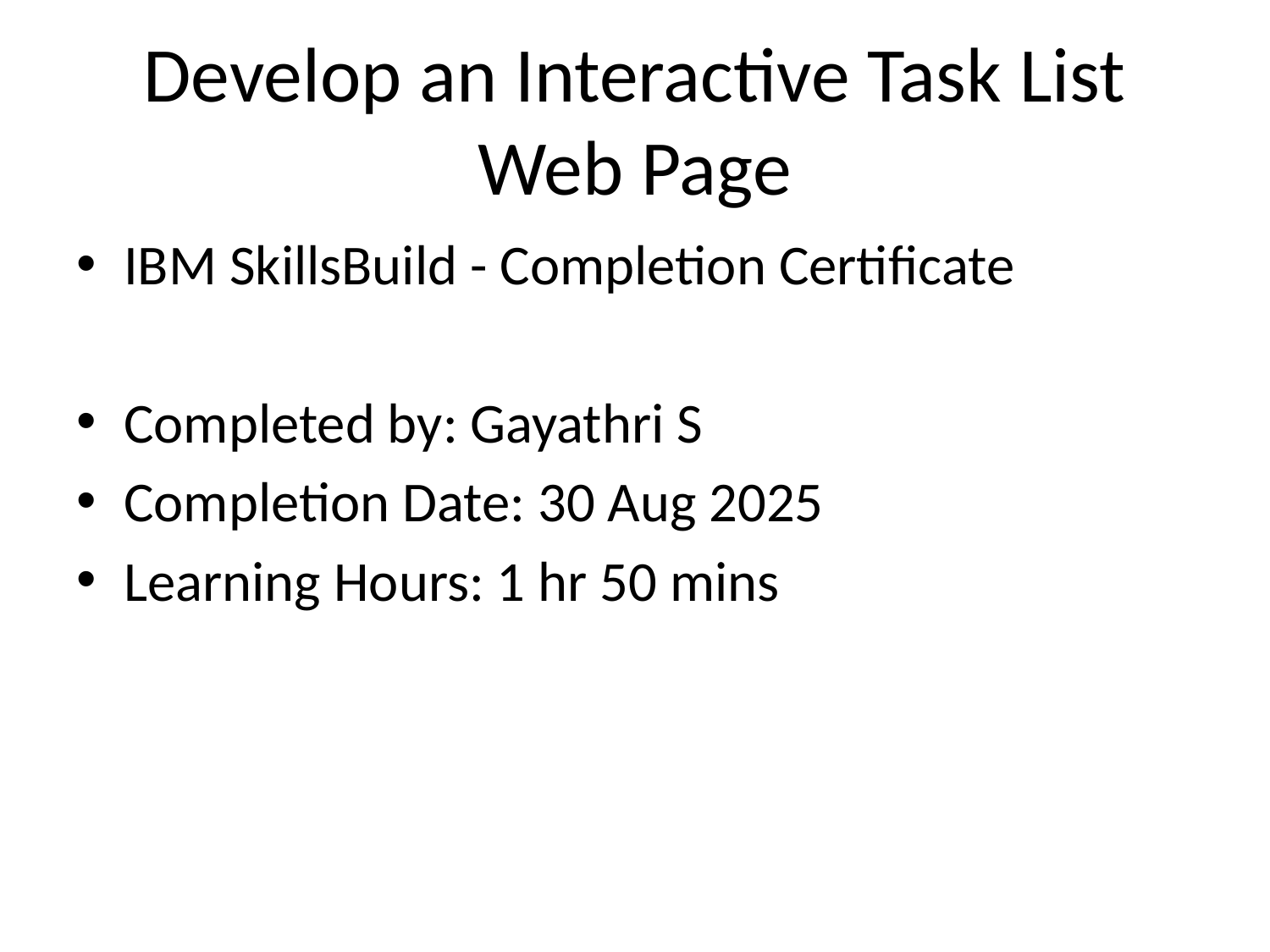

# Develop an Interactive Task List Web Page
IBM SkillsBuild - Completion Certificate

Completed by: Gayathri S
Completion Date: 30 Aug 2025
Learning Hours: 1 hr 50 mins